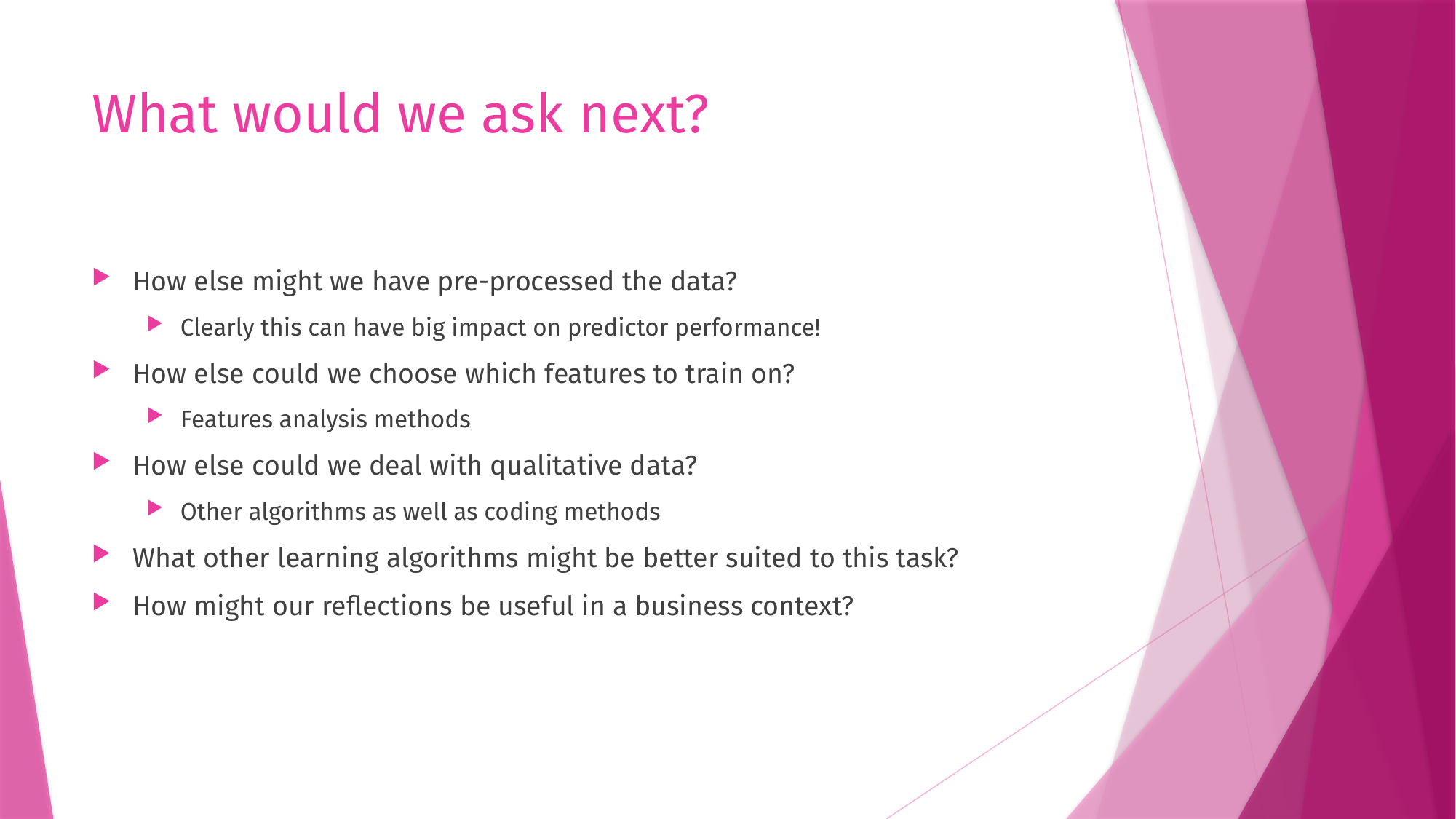

# What would we ask next?
How else might we have pre-processed the data?
Clearly this can have big impact on predictor performance!
How else could we choose which features to train on?
Features analysis methods
How else could we deal with qualitative data?
Other algorithms as well as coding methods
What other learning algorithms might be better suited to this task?
How might our reflections be useful in a business context?